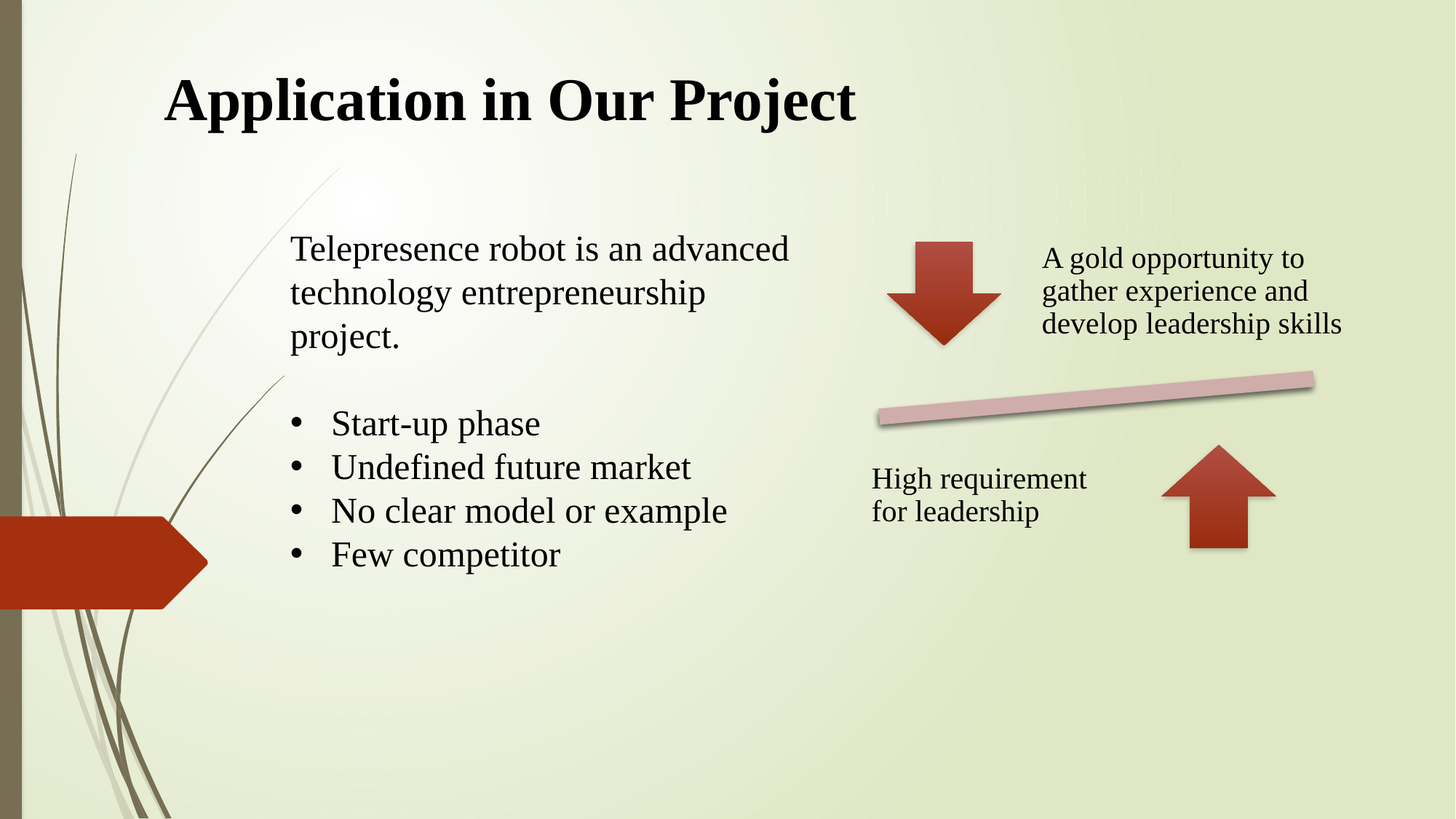

Application in Our Project
A gold opportunity to gather experience and develop leadership skills
High requirement for leadership
Telepresence robot is an advanced technology entrepreneurship project.

Start-up phase
Undefined future market
No clear model or example
Few competitor